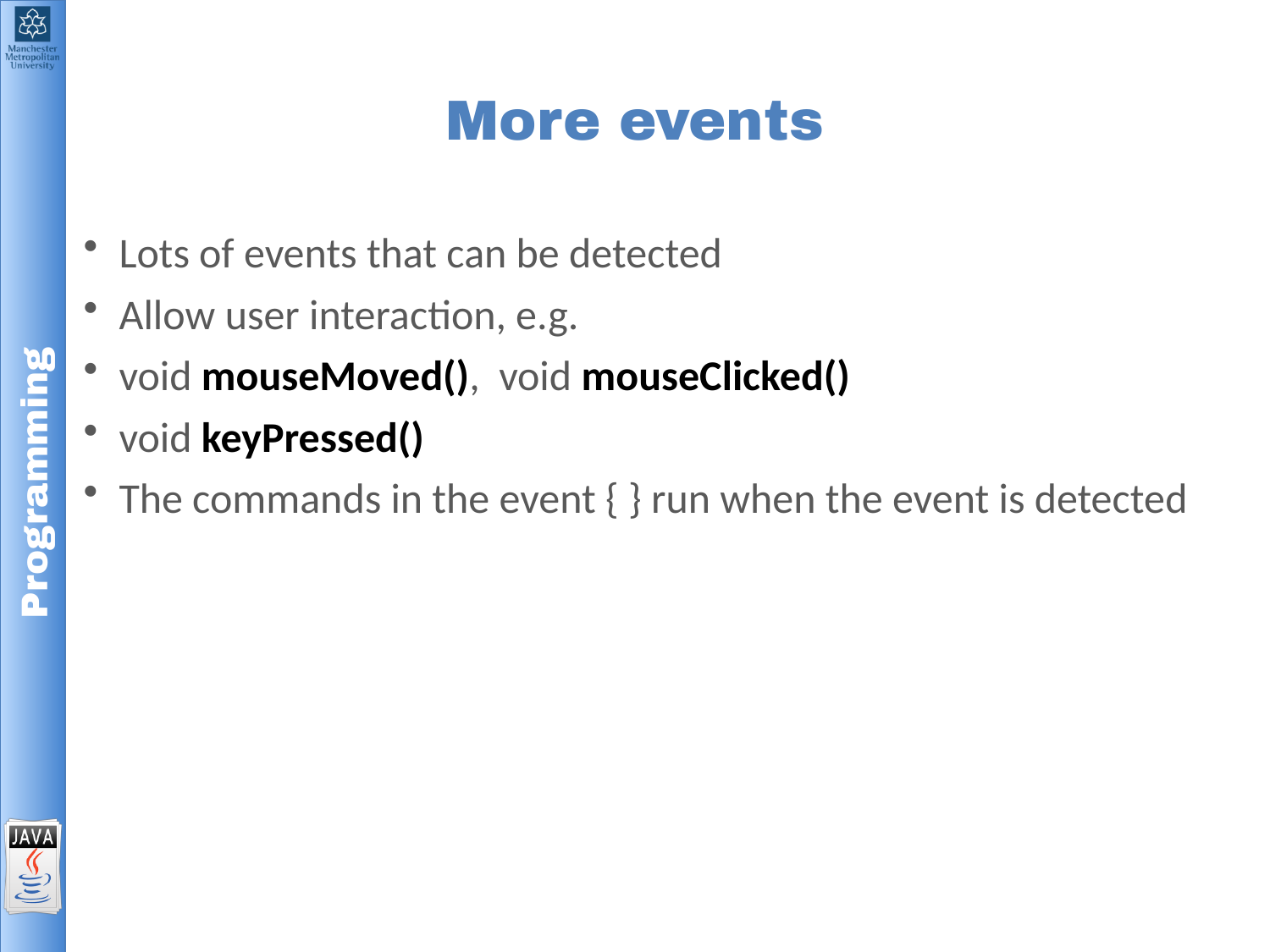

# More events
Lots of events that can be detected
Allow user interaction, e.g.
void mouseMoved(),  void mouseClicked()
void keyPressed()
The commands in the event { } run when the event is detected